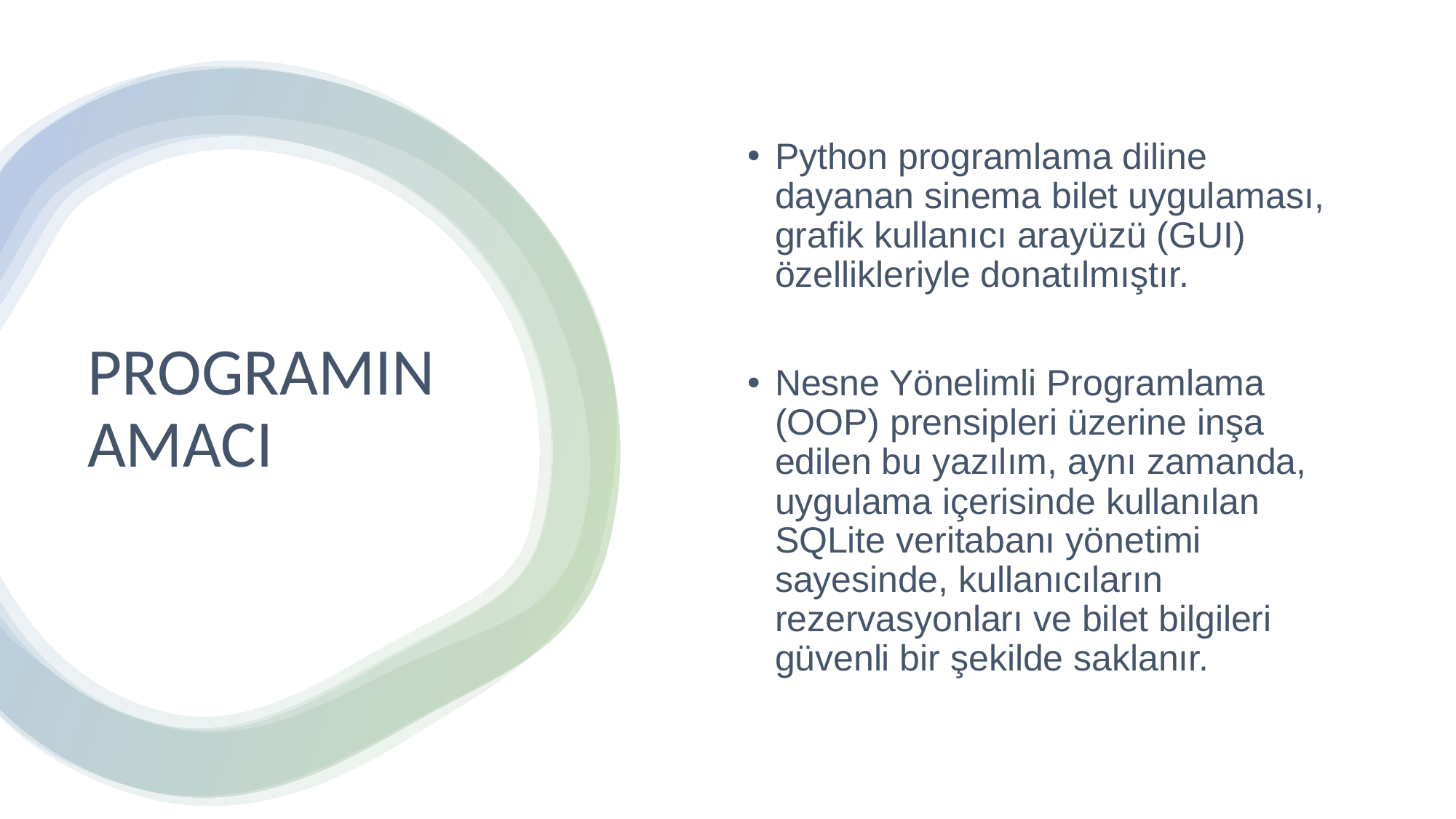

Python programlama diline dayanan sinema bilet uygulaması, grafik kullanıcı arayüzü (GUI) özellikleriyle donatılmıştır.

Nesne Yönelimli Programlama (OOP) prensipleri üzerine inşa edilen bu yazılım, aynı zamanda, uygulama içerisinde kullanılan SQLite veritabanı yönetimi sayesinde, kullanıcıların rezervasyonları ve bilet bilgileri güvenli bir şekilde saklanır.
# PROGRAMIN AMACI